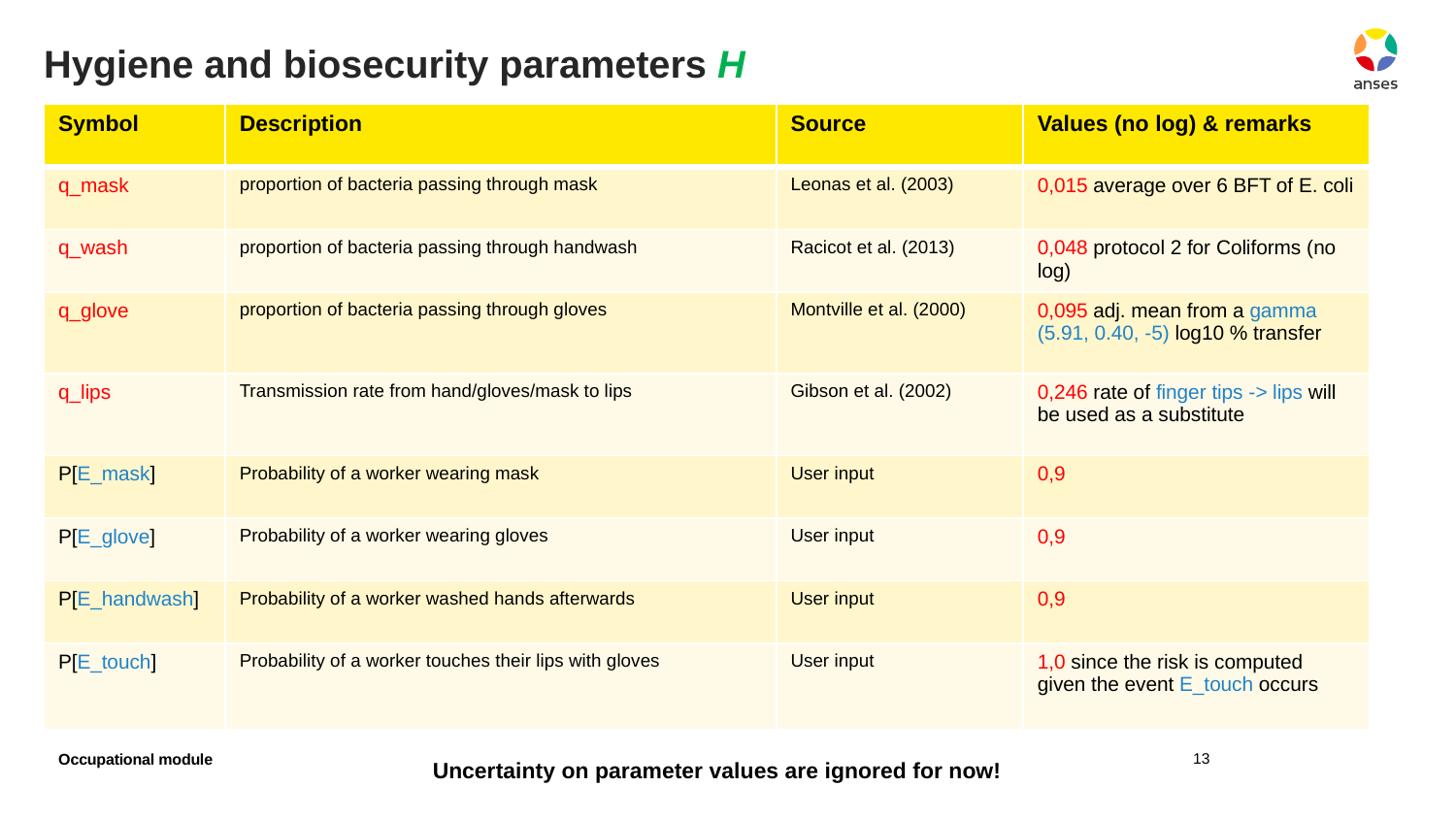

# Hygiene and biosecurity parameters H
| Symbol | Description | Source | Values (no log) & remarks |
| --- | --- | --- | --- |
| q\_mask | proportion of bacteria passing through mask | Leonas et al. (2003) | 0,015 average over 6 BFT of E. coli |
| q\_wash | proportion of bacteria passing through handwash | Racicot et al. (2013) | 0,048 protocol 2 for Coliforms (no log) |
| q\_glove | proportion of bacteria passing through gloves | Montville et al. (2000) | 0,095 adj. mean from a gamma (5.91, 0.40, -5) log10 % transfer |
| q\_lips | Transmission rate from hand/gloves/mask to lips | Gibson et al. (2002) | 0,246 rate of finger tips -> lips will be used as a substitute |
| P[E\_mask] | Probability of a worker wearing mask | User input | 0,9 |
| P[E\_glove] | Probability of a worker wearing gloves | User input | 0,9 |
| P[E\_handwash] | Probability of a worker washed hands afterwards | User input | 0,9 |
| P[E\_touch] | Probability of a worker touches their lips with gloves | User input | 1,0 since the risk is computed given the event E\_touch occurs |
13
Occupational module
Uncertainty on parameter values are ignored for now!